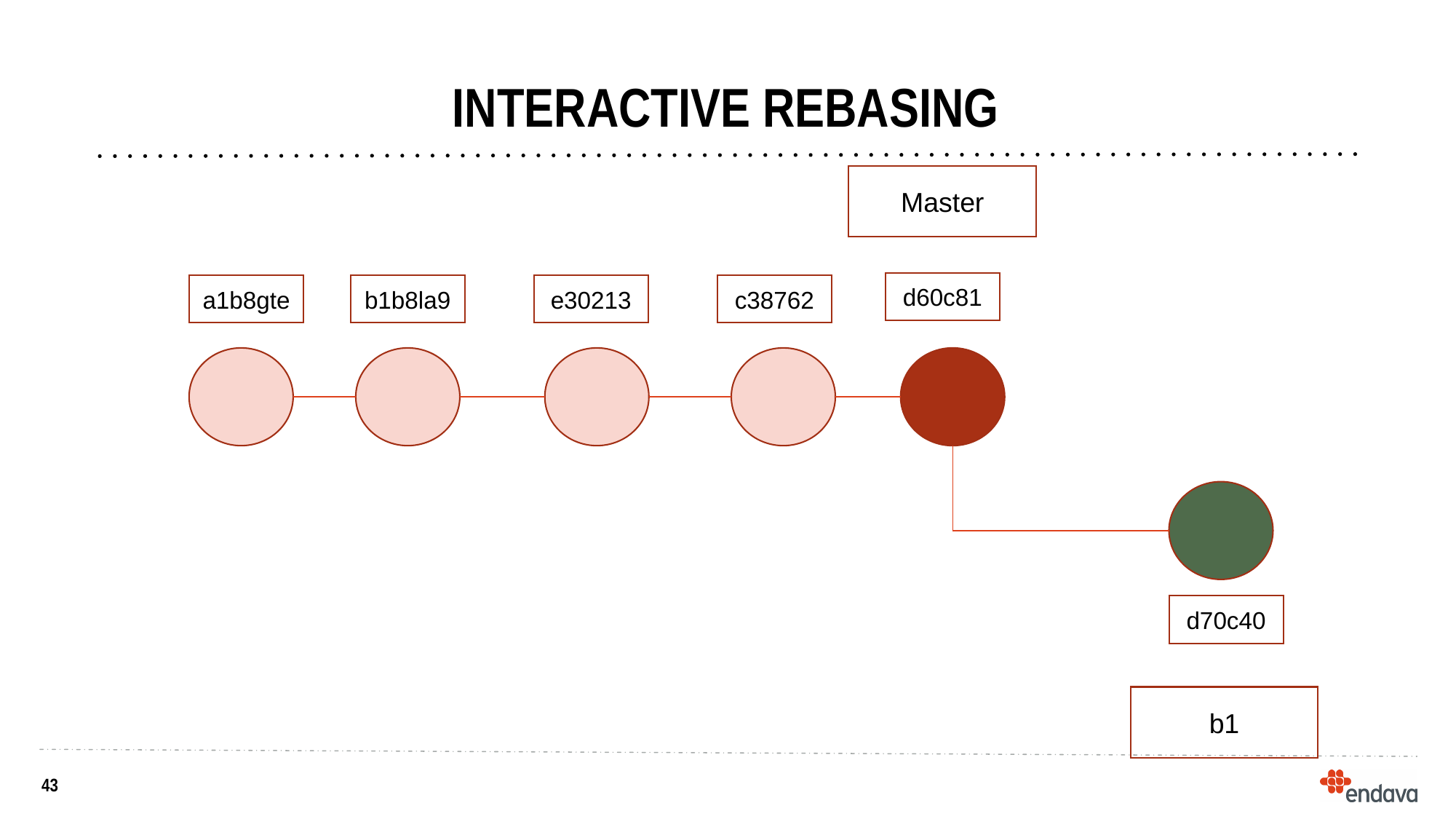

# INTERACTIVE REBASING
Master
d60c81
e30213
c38762
b1b8la9
a1b8gte

d70c40
b1